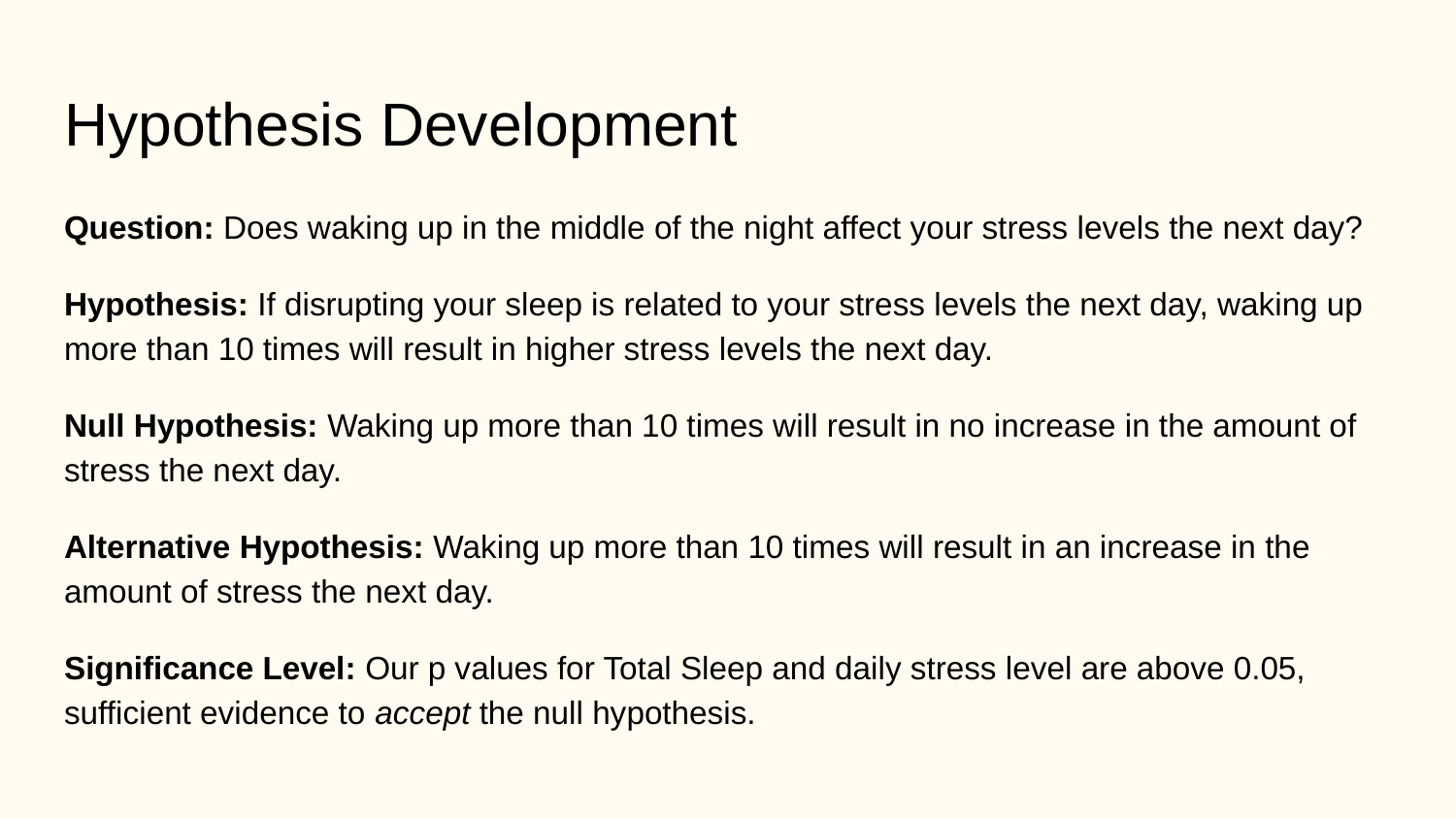

# Hypothesis Development
Question: Does waking up in the middle of the night affect your stress levels the next day?
Hypothesis: If disrupting your sleep is related to your stress levels the next day, waking up more than 10 times will result in higher stress levels the next day.
Null Hypothesis: Waking up more than 10 times will result in no increase in the amount of stress the next day.
Alternative Hypothesis: Waking up more than 10 times will result in an increase in the amount of stress the next day.
Significance Level: Our p values for Total Sleep and daily stress level are above 0.05, sufficient evidence to accept the null hypothesis.